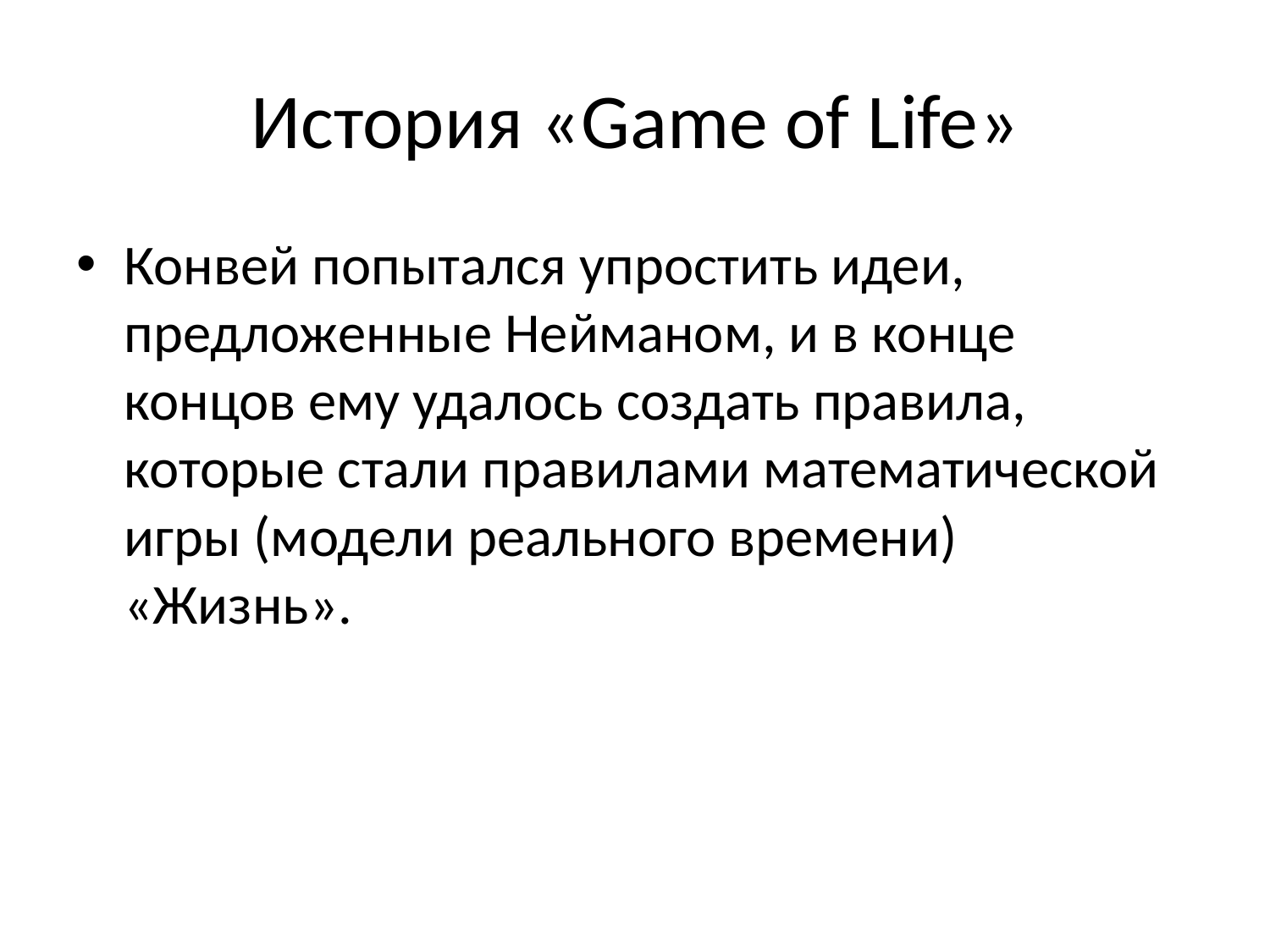

# История «Game of Life»
Конвей попытался упростить идеи, предложенные Нейманом, и в конце концов ему удалось создать правила, которые стали правилами математической игры (модели реального времени) «Жизнь».